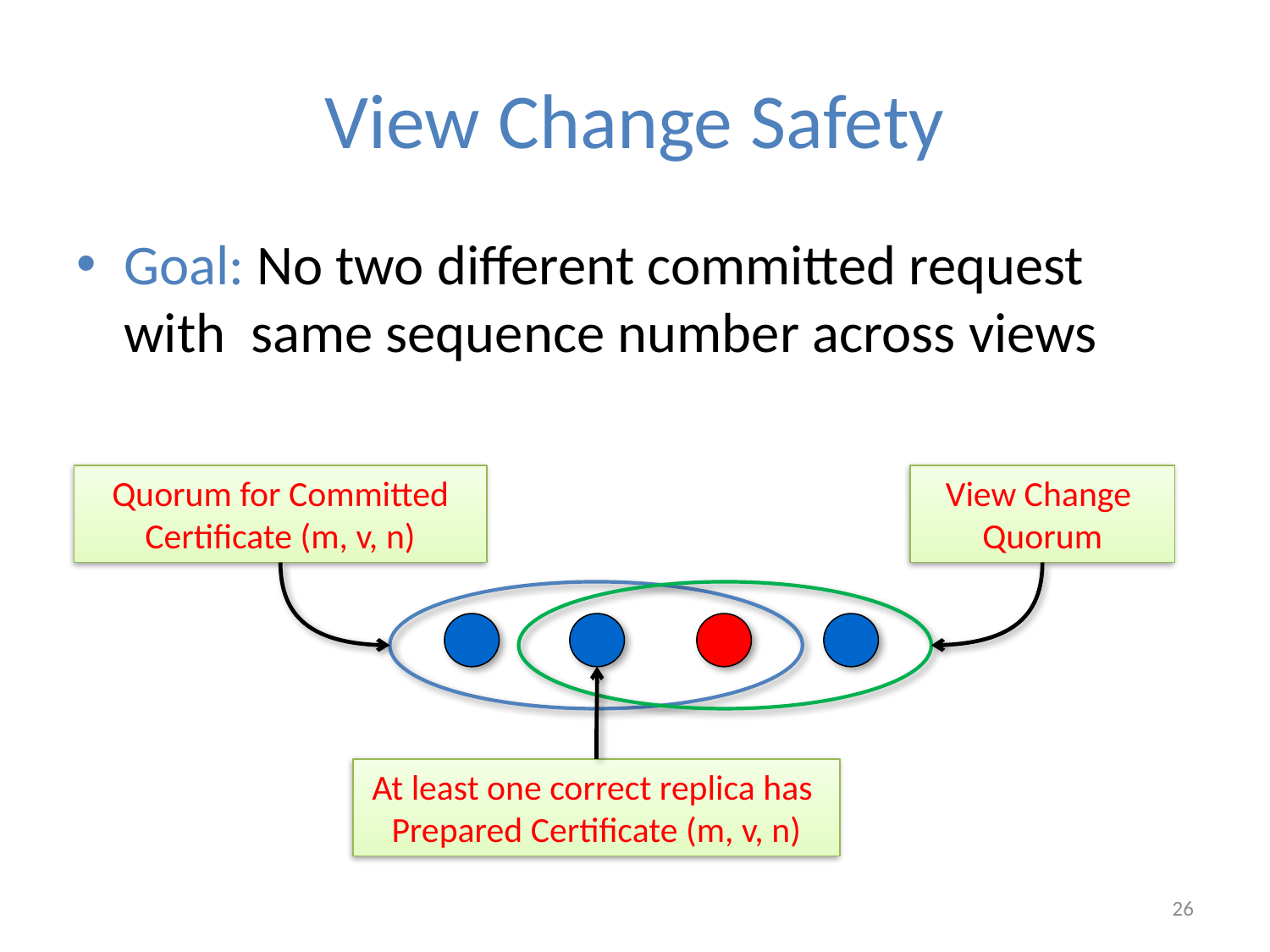

# View Change Safety
Goal: No two different committed request with  same sequence number across views
Quorum for Committed Certificate (m, v, n)

At least one correct replica has
Prepared Certificate (m, v, n)
View Change
Quorum
26